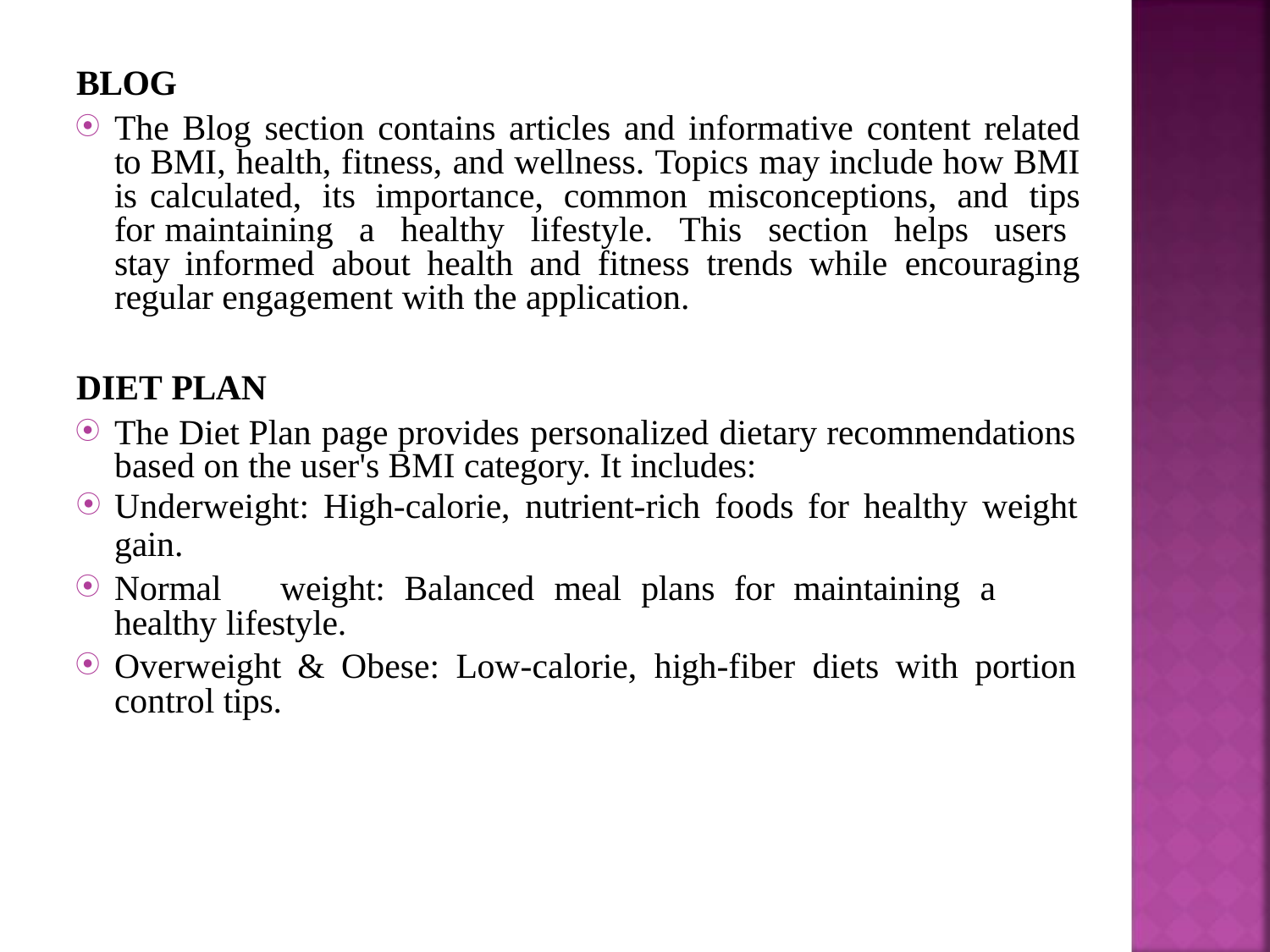

BLOG
The Blog section contains articles and informative content related to BMI, health, fitness, and wellness. Topics may include how BMI is calculated, its importance, common misconceptions, and tips for maintaining  a  healthy  lifestyle.  This  section  helps  users  stay informed about health and fitness trends while encouraging regular engagement with the application.

DIET PLAN
The Diet Plan page provides personalized dietary recommendations based on the user's BMI category. It includes:
Underweight: High-calorie, nutrient-rich foods for healthy weight
gain.
Normal	weight:	Balanced	meal	plans	for	maintaining	a	healthy lifestyle.
Overweight & Obese: Low-calorie, high-fiber diets with portion control tips.